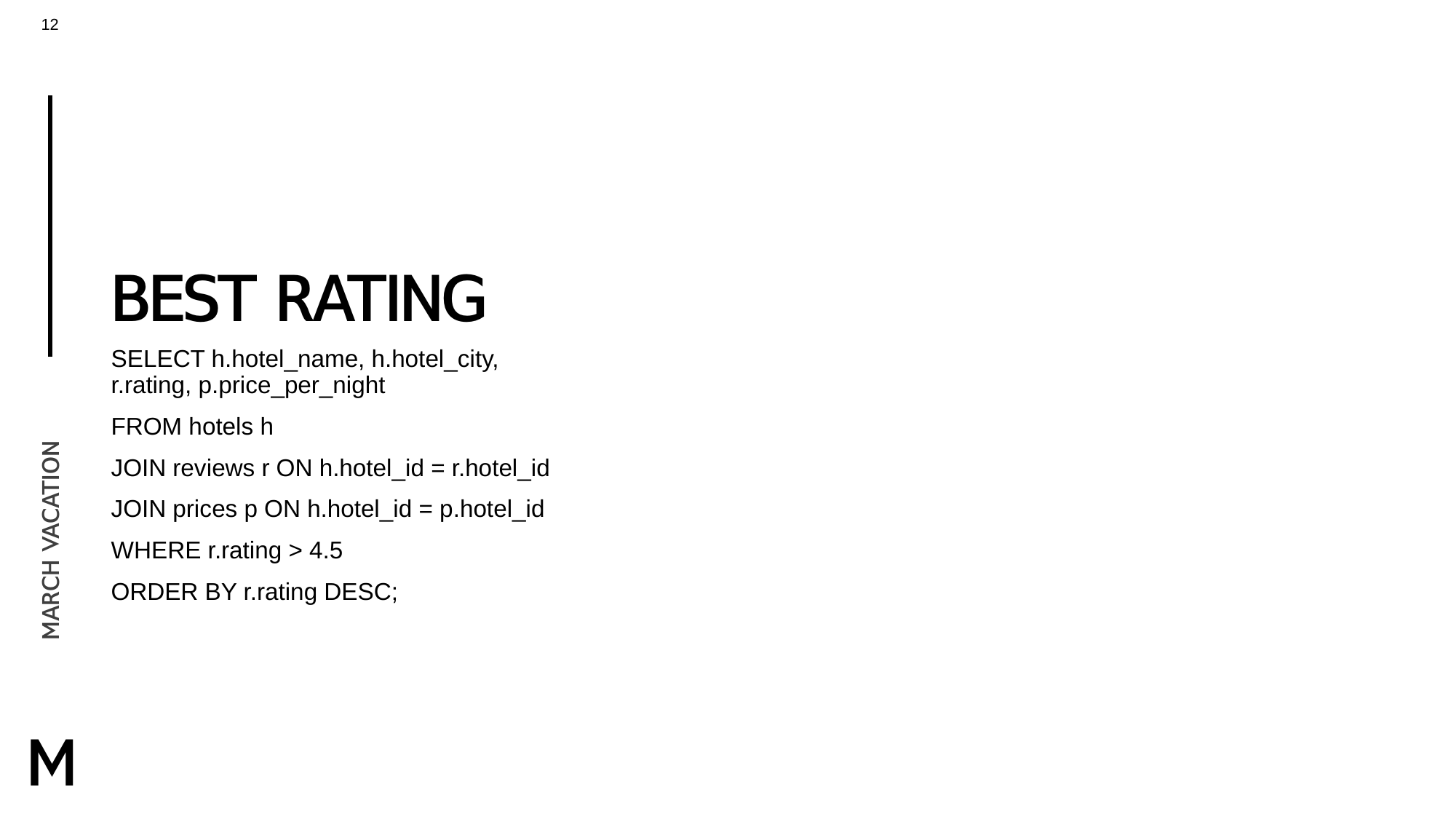

# Best rating
SELECT h.hotel_name, h.hotel_city, r.rating, p.price_per_night
FROM hotels h
JOIN reviews r ON h.hotel_id = r.hotel_id
JOIN prices p ON h.hotel_id = p.hotel_id
WHERE r.rating > 4.5
ORDER BY r.rating DESC;
March vacation
M